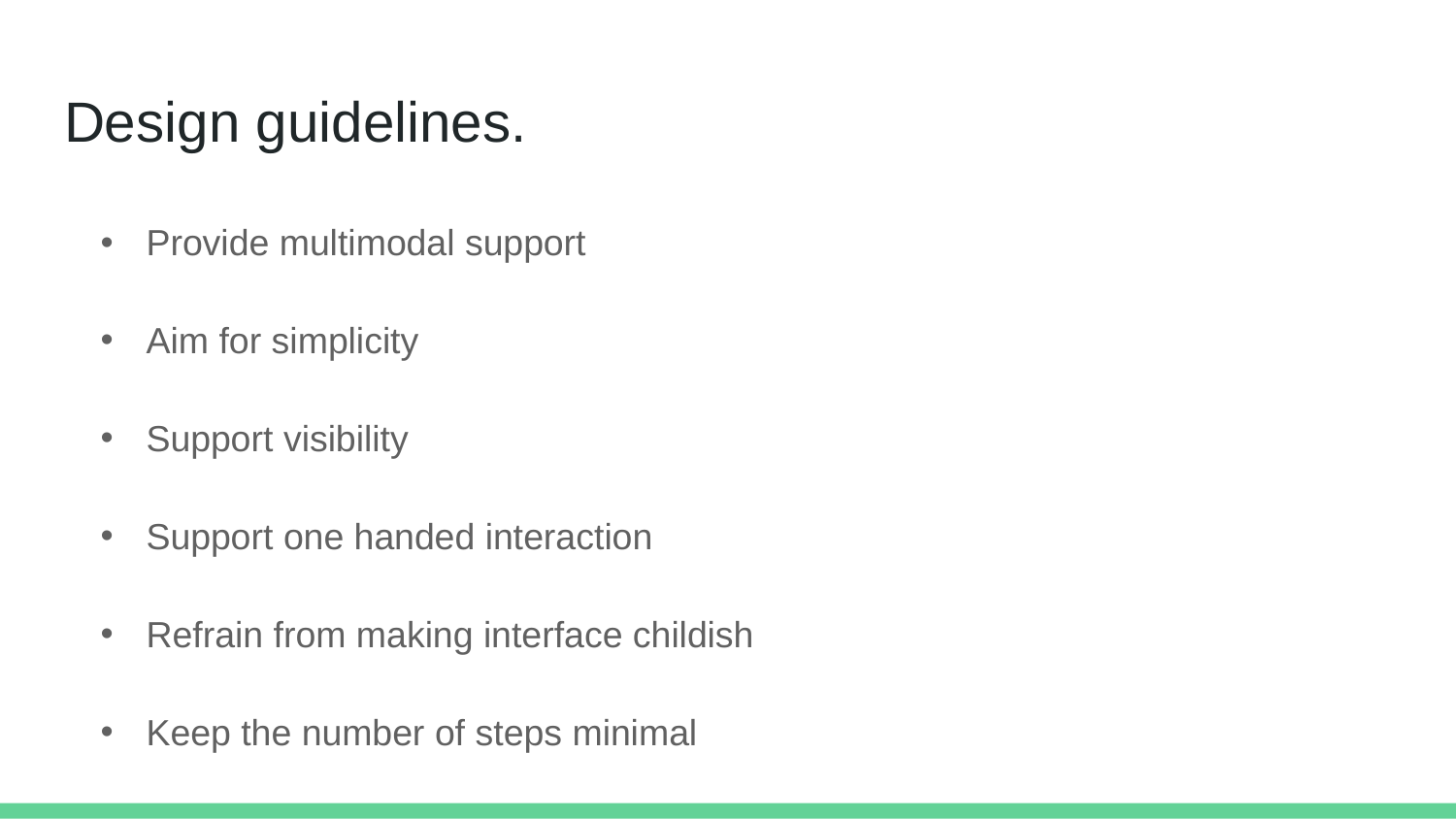

# Design guidelines.
Provide multimodal support
Aim for simplicity
Support visibility
Support one handed interaction
Refrain from making interface childish
Keep the number of steps minimal